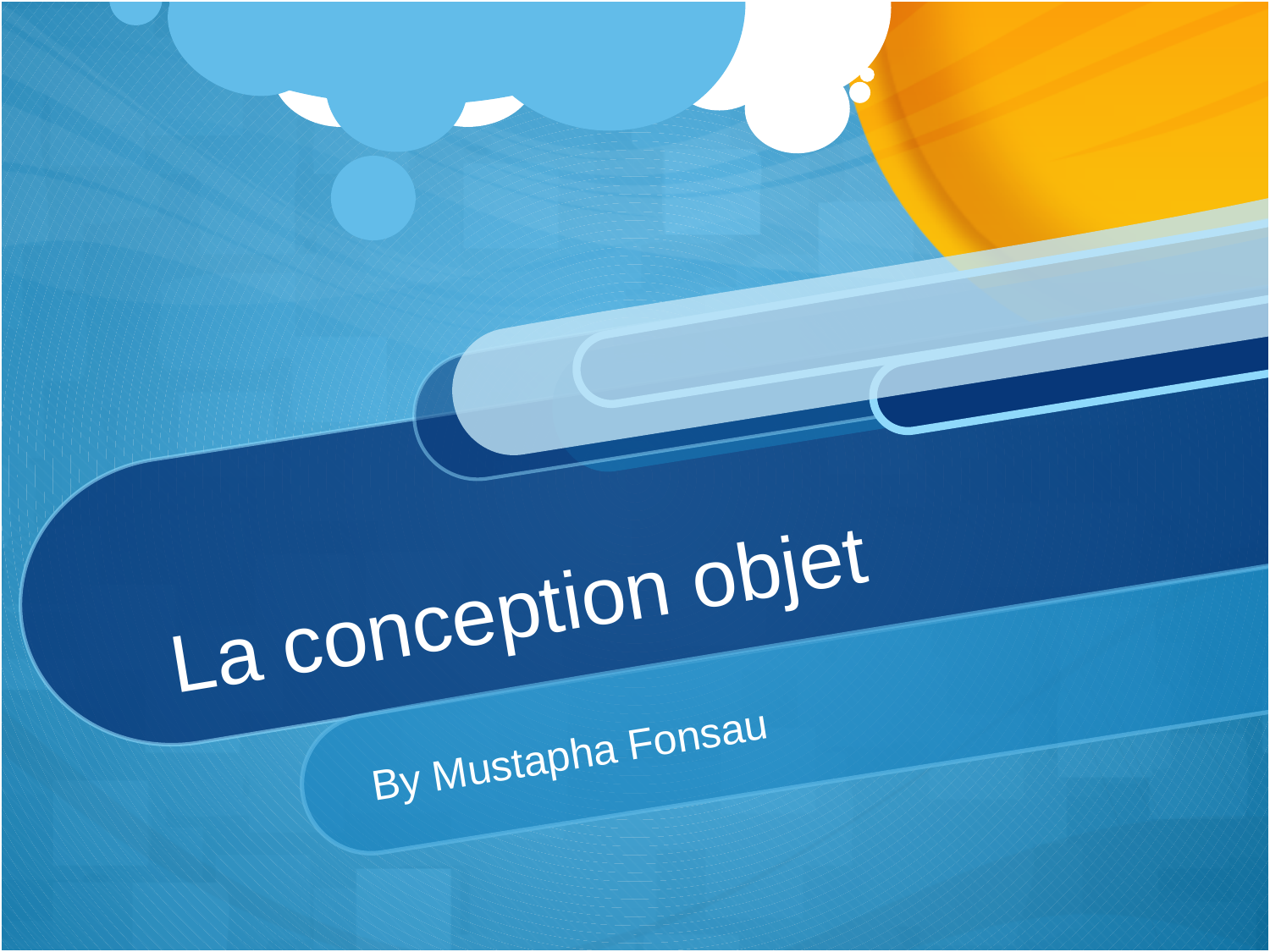

# La conception objet
By Mustapha Fonsau